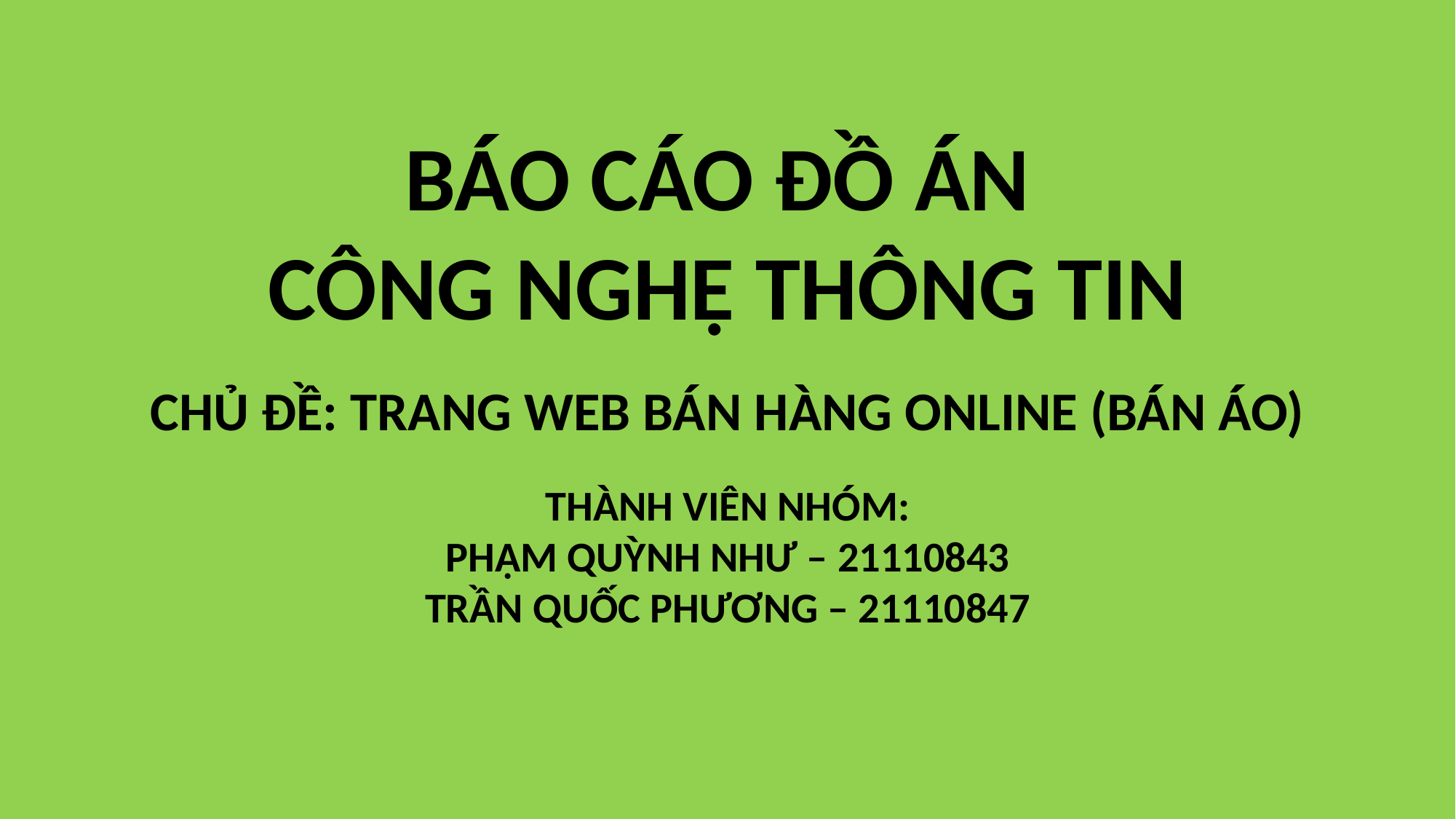

BÁO CÁO ĐỒ ÁN
CÔNG NGHỆ THÔNG TIN
CHỦ ĐỀ: TRANG WEB BÁN HÀNG ONLINE (BÁN ÁO)
THÀNH VIÊN NHÓM:
PHẠM QUỲNH NHƯ – 21110843
TRẦN QUỐC PHƯƠNG – 21110847